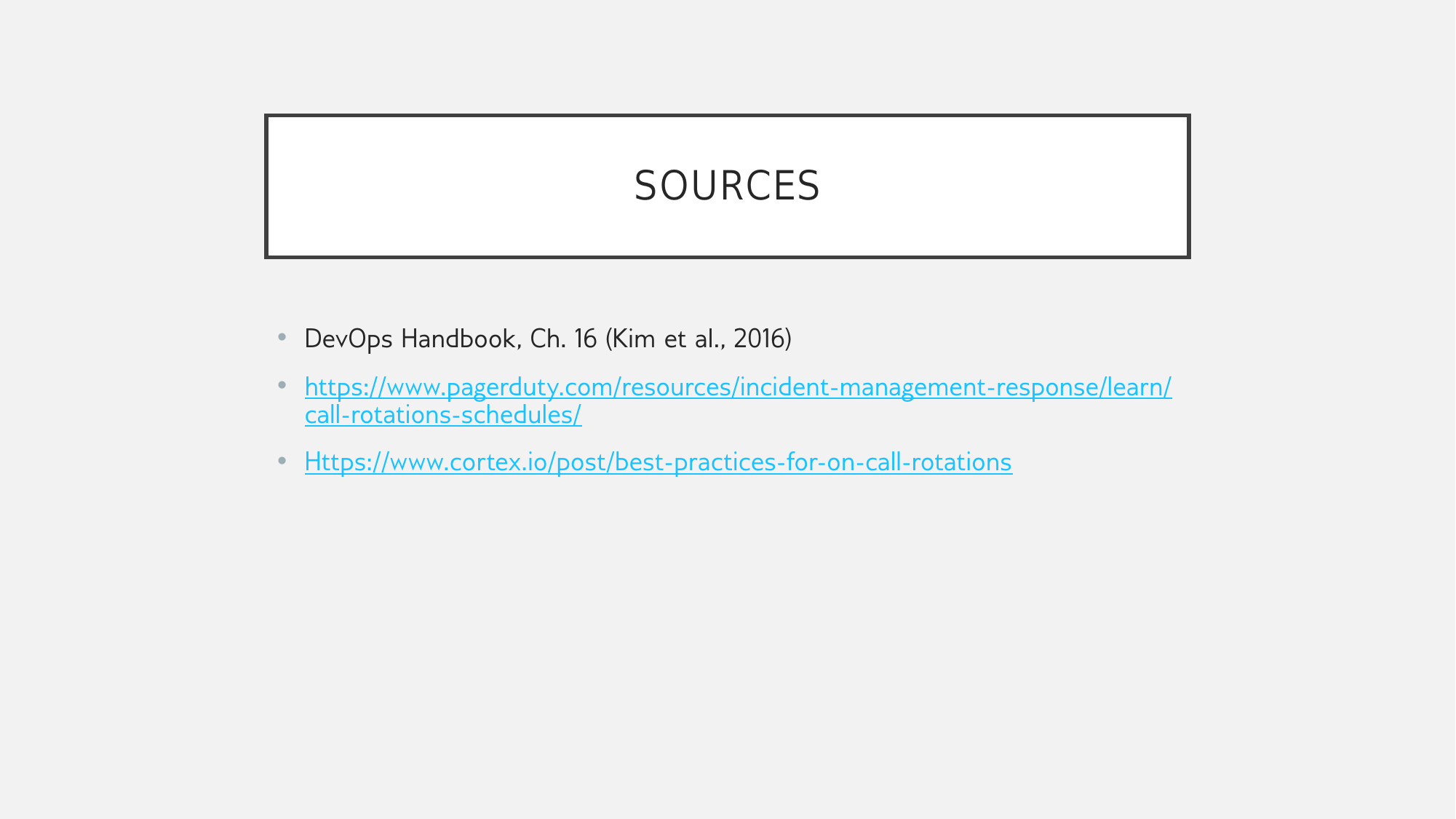

# Sources
DevOps Handbook, Ch. 16 (Kim et al., 2016)
https://www.pagerduty.com/resources/incident-management-response/learn/call-rotations-schedules/
Https://www.cortex.io/post/best-practices-for-on-call-rotations